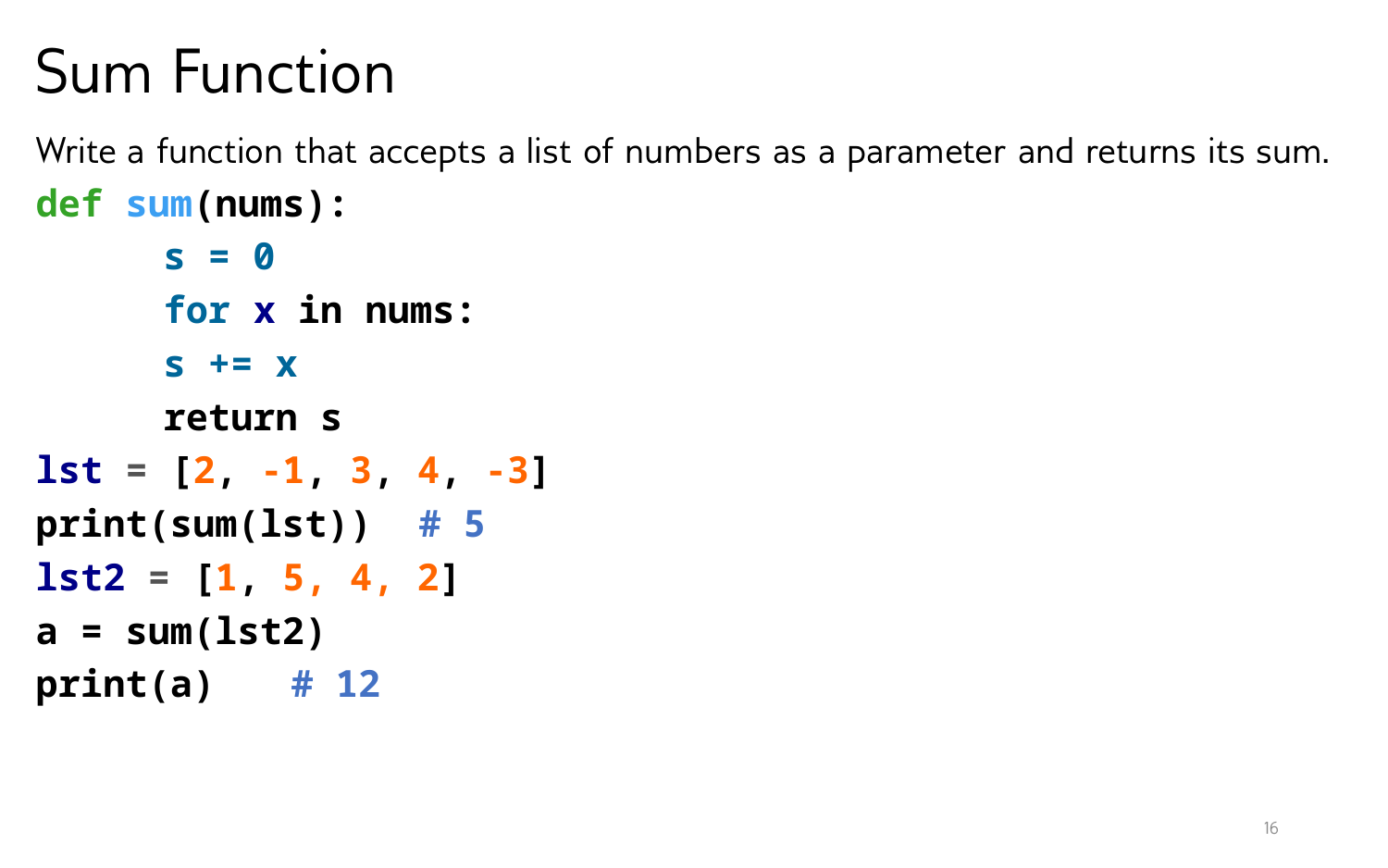

# Sum Function
Write a function that accepts a list of numbers as a parameter and returns its sum.
def sum(nums):
	s = 0
	for x in nums:
		s += x
	return s
lst = [2, -1, 3, 4, -3]
print(sum(lst))	# 5
lst2 = [1, 5, 4, 2]
a = sum(lst2)
print(a)		# 12

16